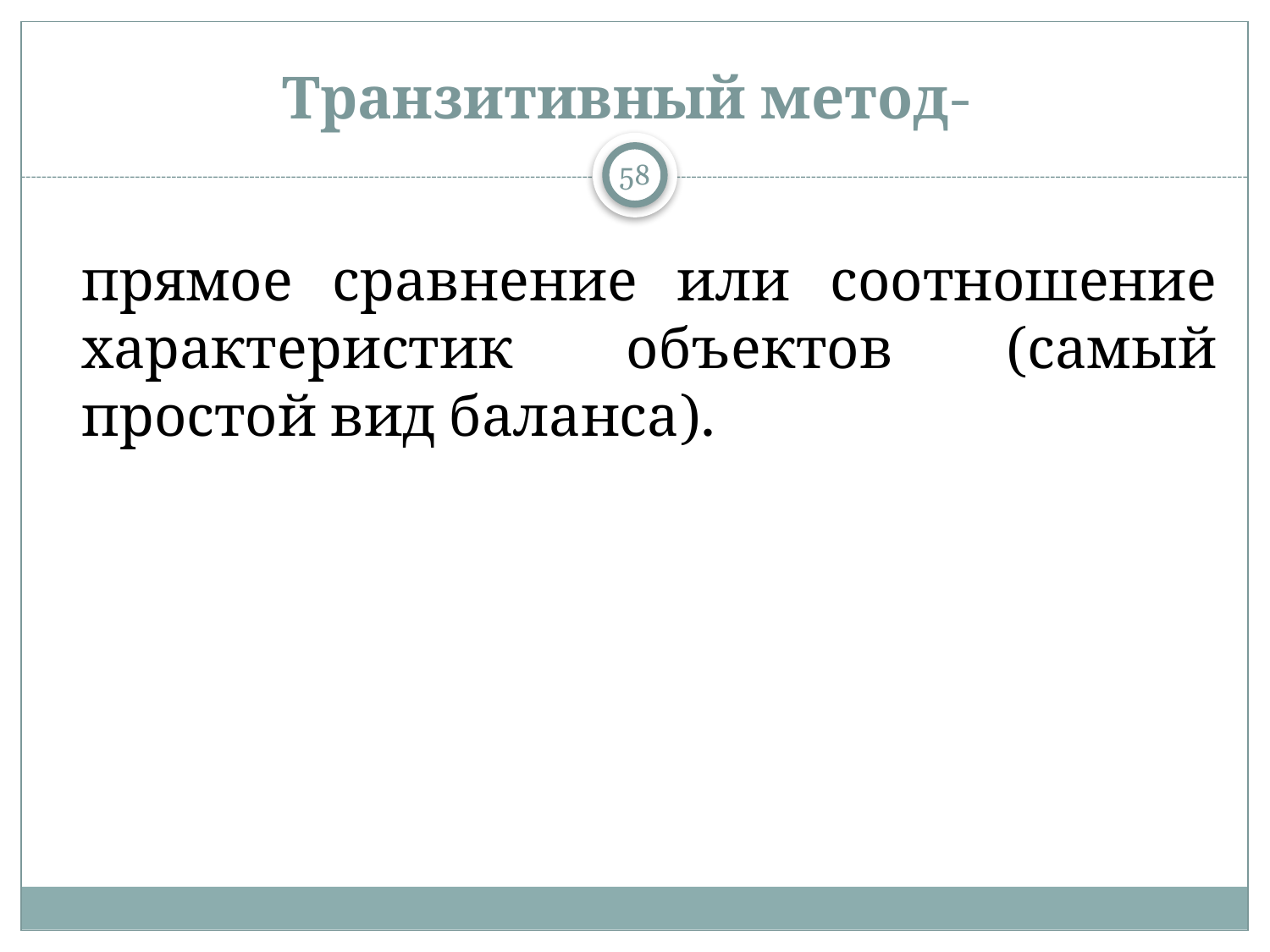

# Транзитивный метод-
58
прямое сравнение или соотношение характеристик объектов (самый простой вид баланса).